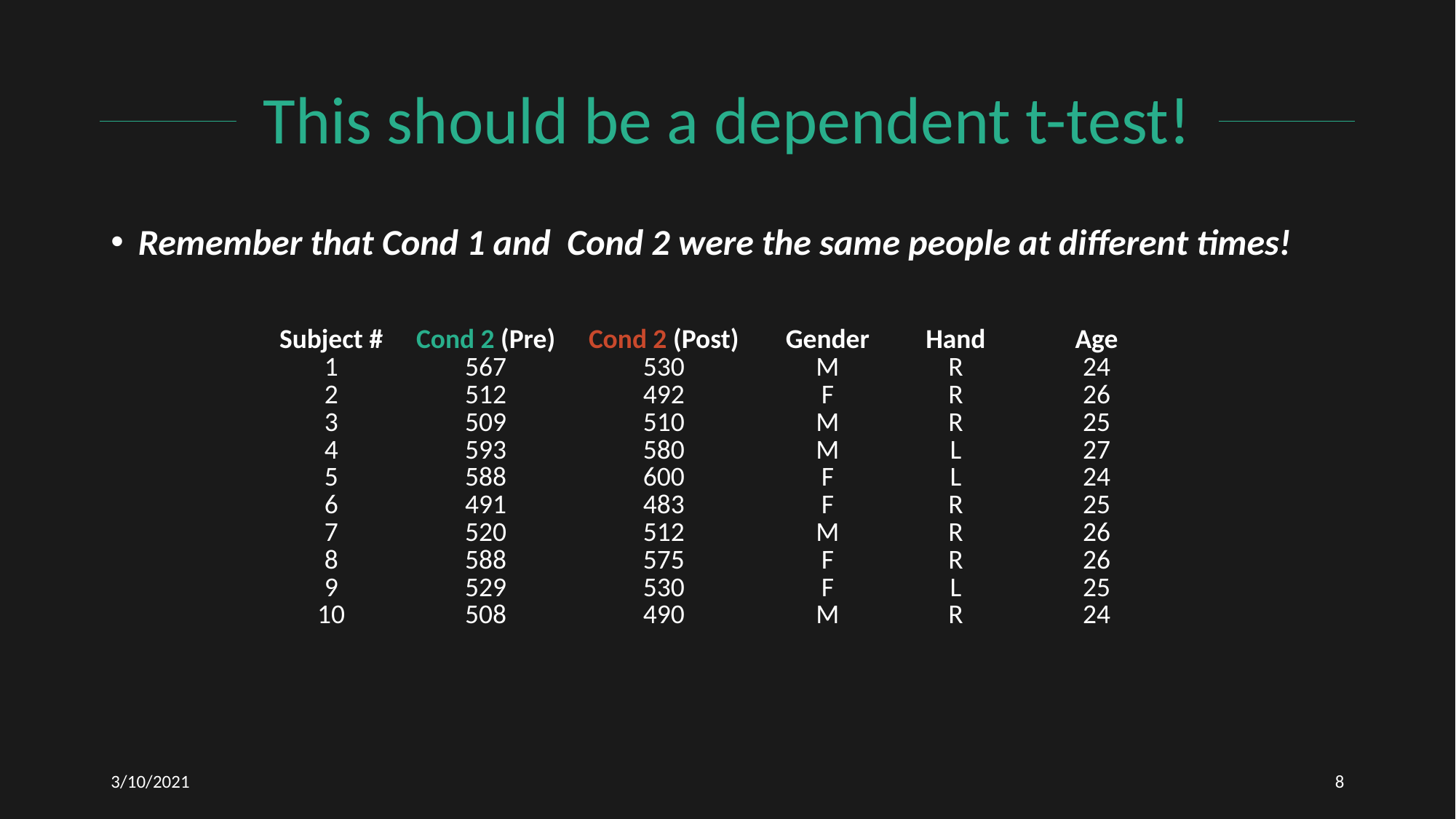

# This should be a dependent t-test!
Remember that Cond 1 and  Cond 2 were the same people at different times!

| Subject # | Cond 2 (Pre) | Cond 2 (Post) | Gender | Hand | Age |
| --- | --- | --- | --- | --- | --- |
| 1 | 567 | 530 | M | R | 24 |
| 2 | 512 | 492 | F | R | 26 |
| 3 | 509 | 510 | M | R | 25 |
| 4 | 593 | 580 | M | L | 27 |
| 5 | 588 | 600 | F | L | 24 |
| 6 | 491 | 483 | F | R | 25 |
| 7 | 520 | 512 | M | R | 26 |
| 8 | 588 | 575 | F | R | 26 |
| 9 | 529 | 530 | F | L | 25 |
| 10 | 508 | 490 | M | R | 24 |
3/10/2021
8